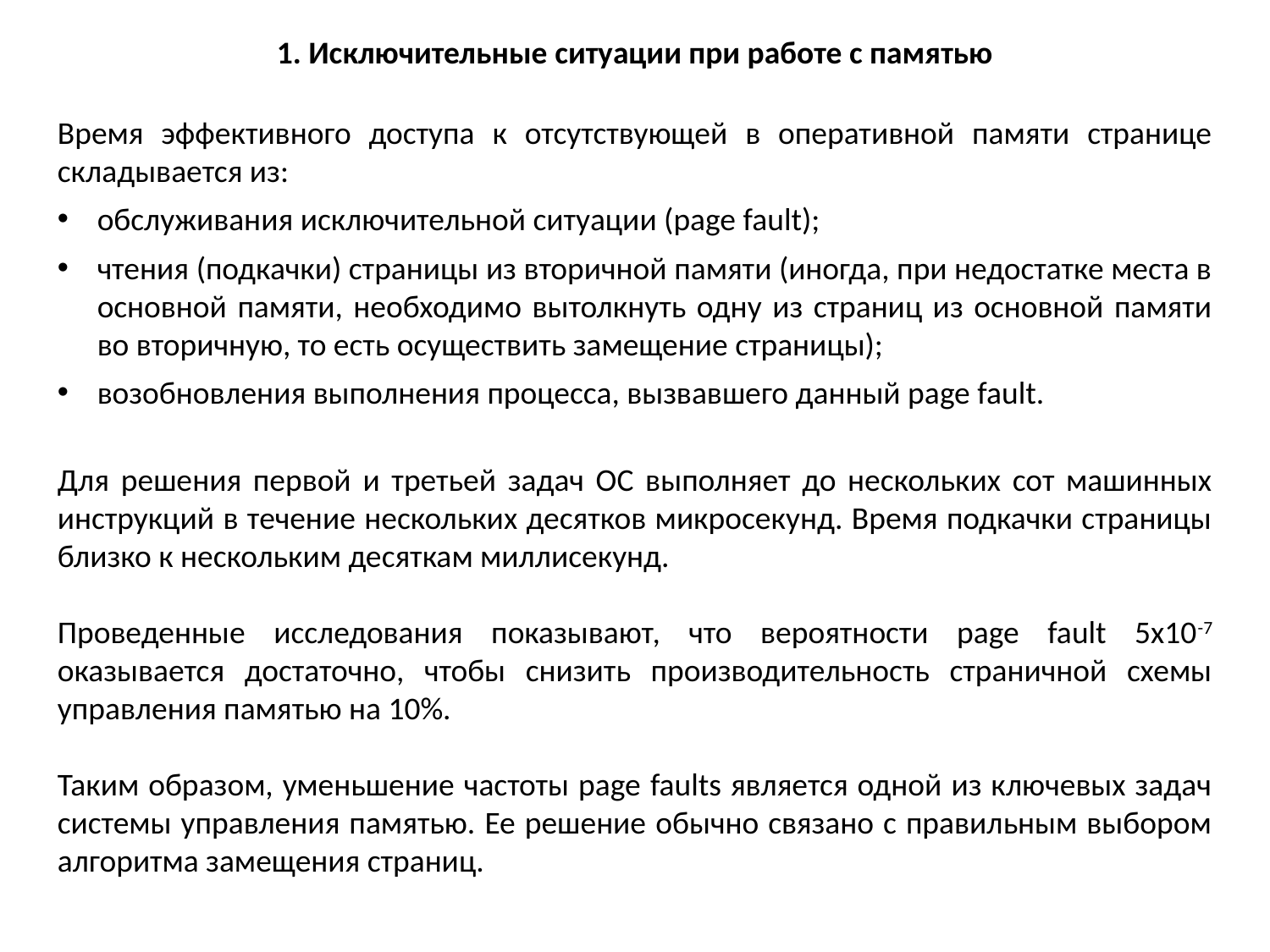

1. Исключительные ситуации при работе с памятью
Время эффективного доступа к отсутствующей в оперативной памяти странице складывается из:
обслуживания исключительной ситуации (page fault);
чтения (подкачки) страницы из вторичной памяти (иногда, при недостатке места в основной памяти, необходимо вытолкнуть одну из страниц из основной памяти во вторичную, то есть осуществить замещение страницы);
возобновления выполнения процесса, вызвавшего данный page fault.

Для решения первой и третьей задач ОС выполняет до нескольких сот машинных инструкций в течение нескольких десятков микросекунд. Время подкачки страницы близко к нескольким десяткам миллисекунд.

Проведенные исследования показывают, что вероятности page fault 5x10-7 оказывается достаточно, чтобы снизить производительность страничной схемы управления памятью на 10%.

Таким образом, уменьшение частоты page faults является одной из ключевых задач системы управления памятью. Ее решение обычно связано с правильным выбором алгоритма замещения страниц.